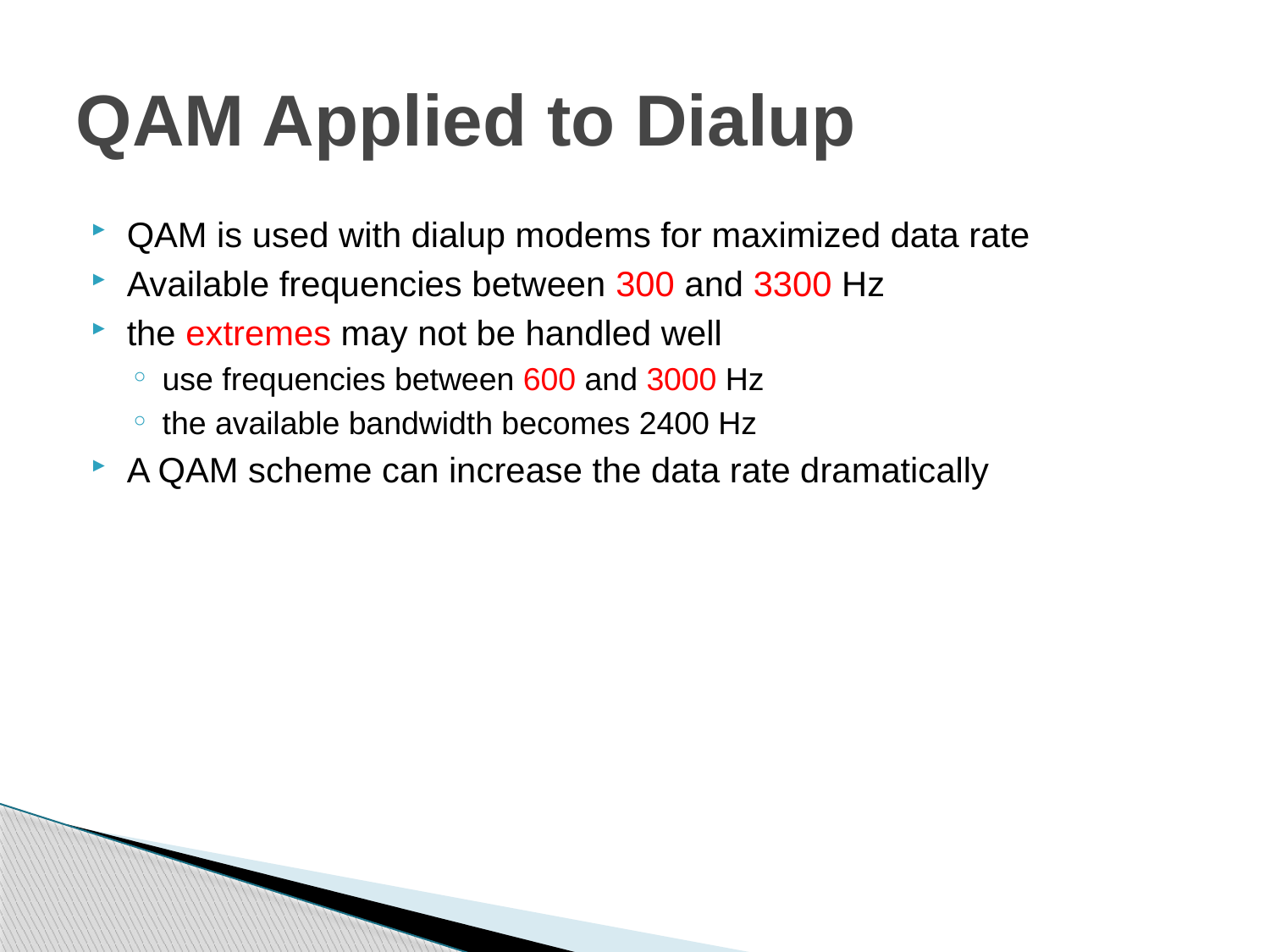

# QAM Applied to Dialup
QAM is used with dialup modems for maximized data rate
Available frequencies between 300 and 3300 Hz
the extremes may not be handled well
use frequencies between 600 and 3000 Hz
the available bandwidth becomes 2400 Hz
A QAM scheme can increase the data rate dramatically